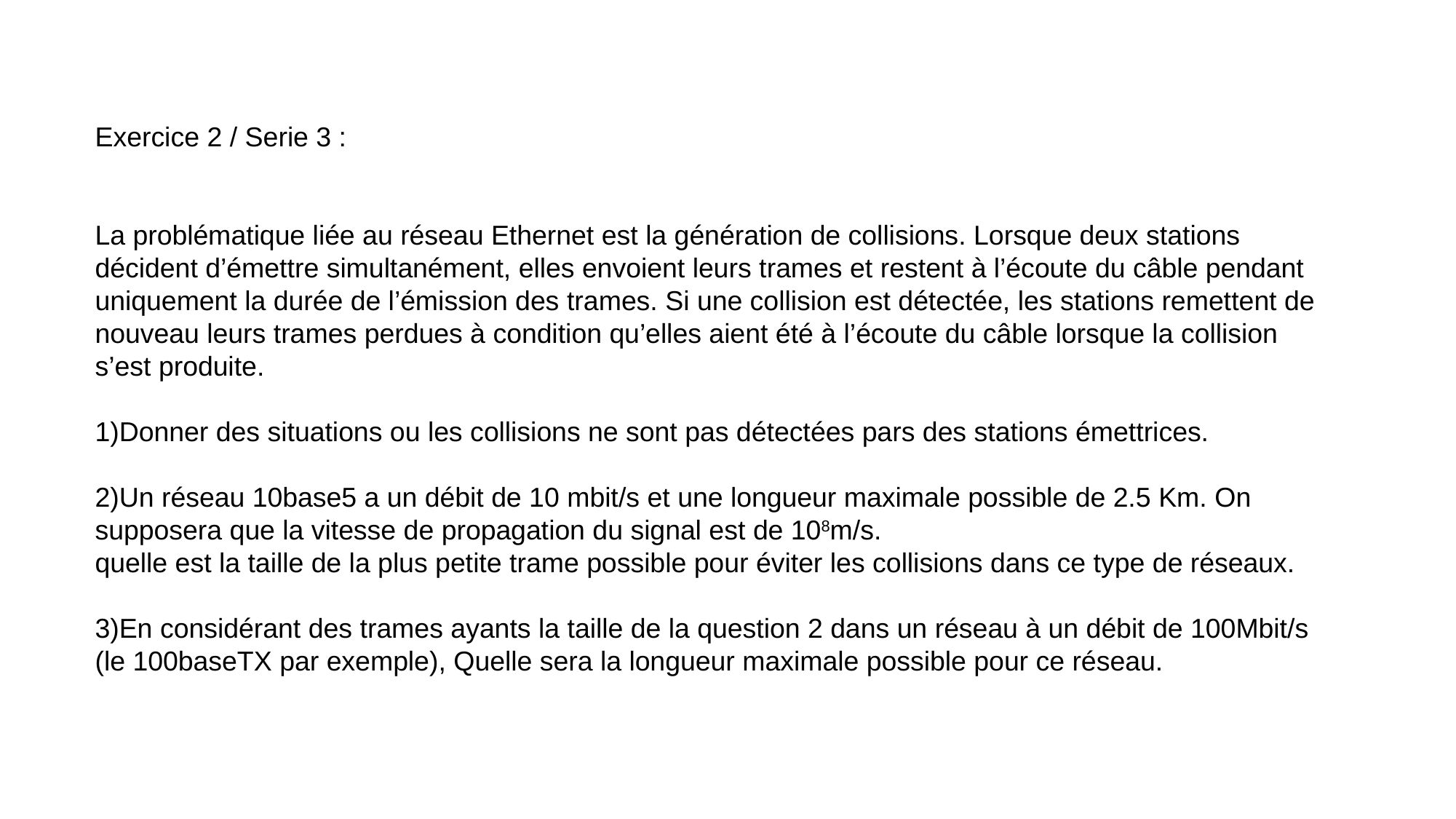

# Exercice 2 / Serie 3 : La problématique liée au réseau Ethernet est la génération de collisions. Lorsque deux stations décident d’émettre simultanément, elles envoient leurs trames et restent à l’écoute du câble pendant uniquement la durée de l’émission des trames. Si une collision est détectée, les stations remettent de nouveau leurs trames perdues à condition qu’elles aient été à l’écoute du câble lorsque la collision s’est produite. 1)Donner des situations ou les collisions ne sont pas détectées pars des stations émettrices. 2)Un réseau 10base5 a un débit de 10 mbit/s et une longueur maximale possible de 2.5 Km. On supposera que la vitesse de propagation du signal est de 108m/s. quelle est la taille de la plus petite trame possible pour éviter les collisions dans ce type de réseaux. 3)En considérant des trames ayants la taille de la question 2 dans un réseau à un débit de 100Mbit/s (le 100baseTX par exemple), Quelle sera la longueur maximale possible pour ce réseau.